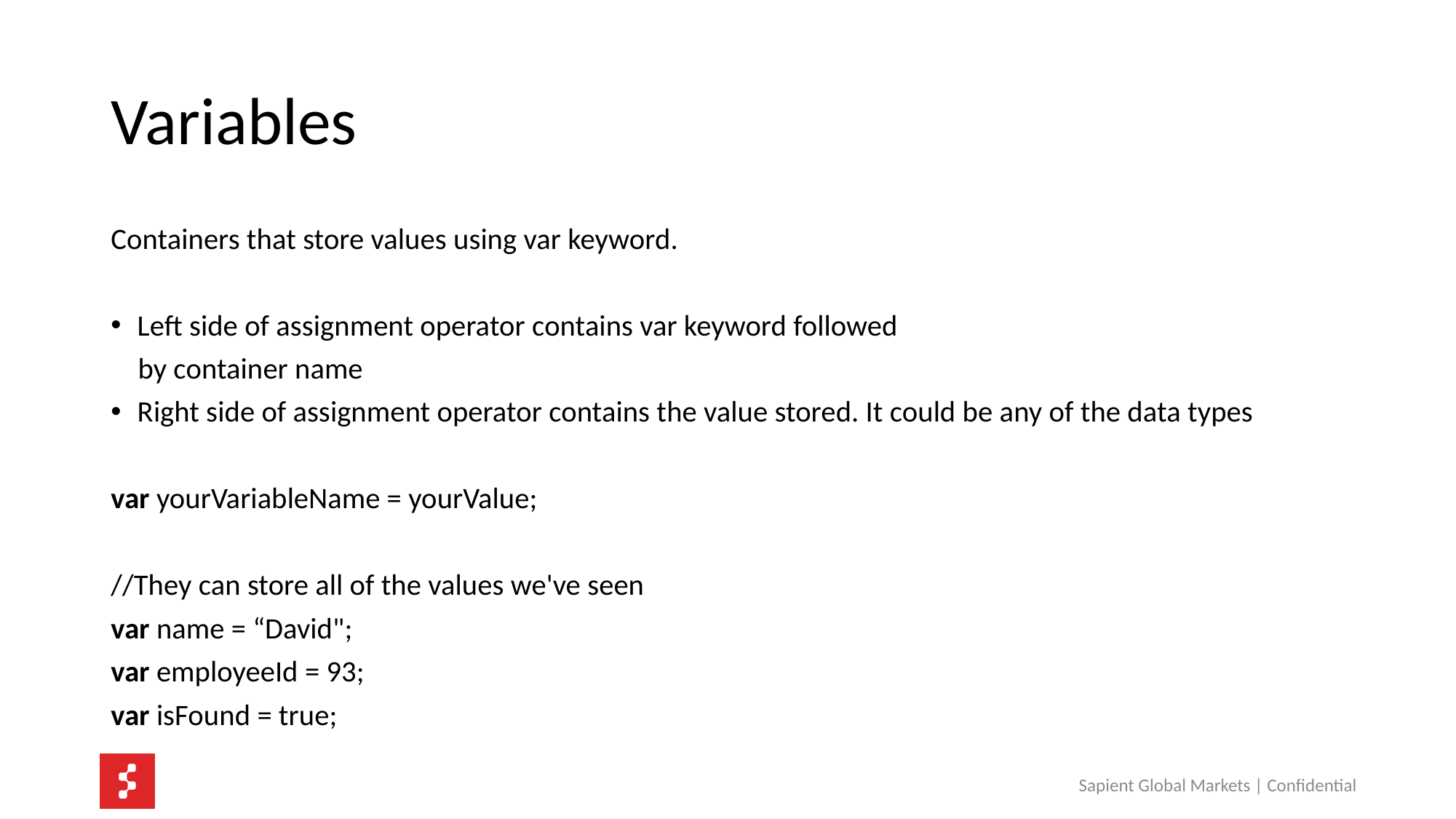

# Variables
Containers that store values using var keyword.

Left side of assignment operator contains var keyword followed
    by container name
Right side of assignment operator contains the value stored. It could be any of the data types

var yourVariableName = yourValue;

//They can store all of the values we've seen
var name = “David";
var employeeId = 93;
var isFound = true;

Sapient Global Markets | Confidential